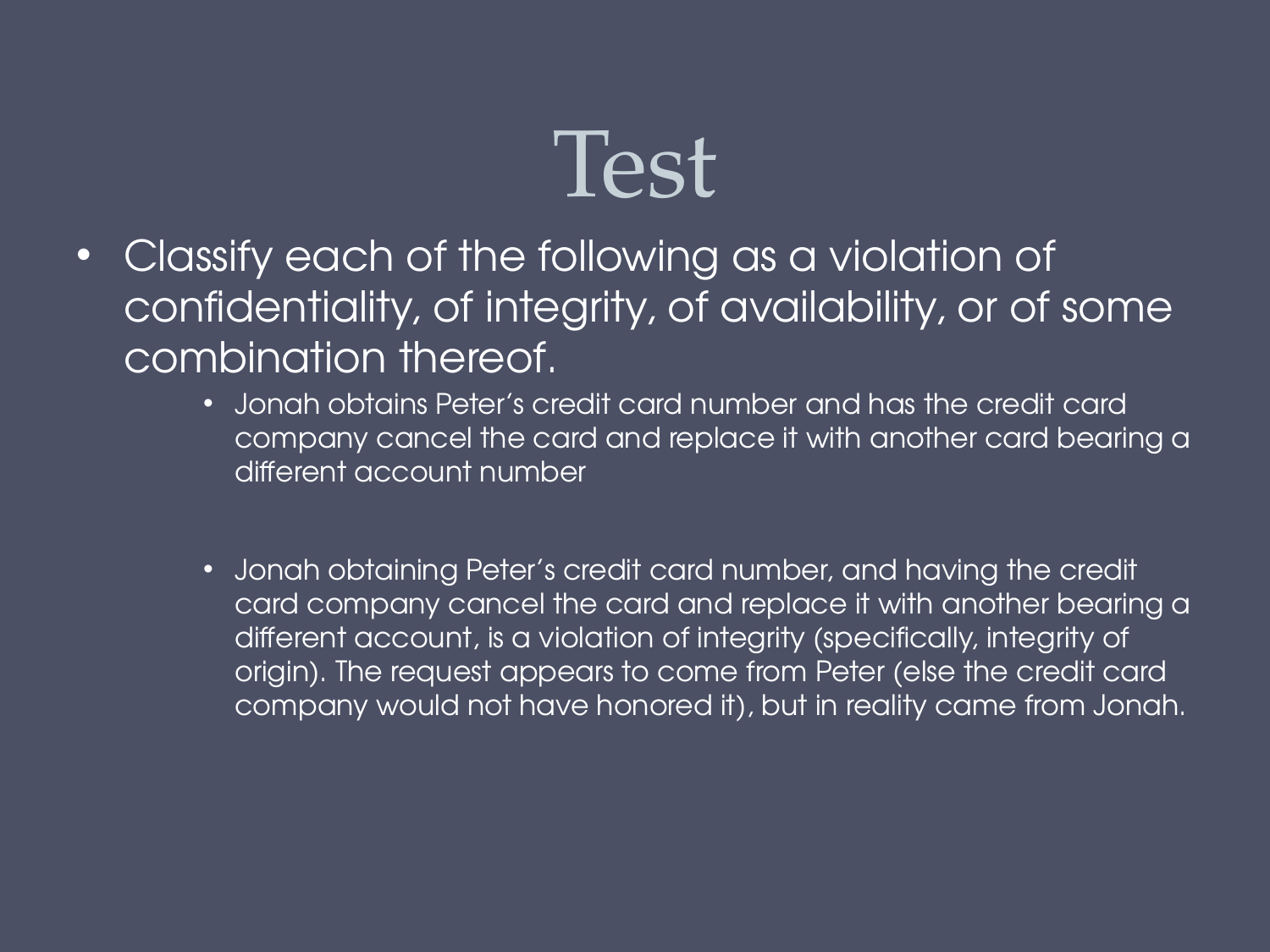

# Test
Classify each of the following as a violation of confidentiality, of integrity, of availability, or of some combination thereof.
Jonah obtains Peter’s credit card number and has the credit card company cancel the card and replace it with another card bearing a different account number

Jonah obtaining Peter’s credit card number, and having the credit card company cancel the card and replace it with another bearing a different account, is a violation of integrity (specifically, integrity of origin). The request appears to come from Peter (else the credit card company would not have honored it), but in reality came from Jonah.